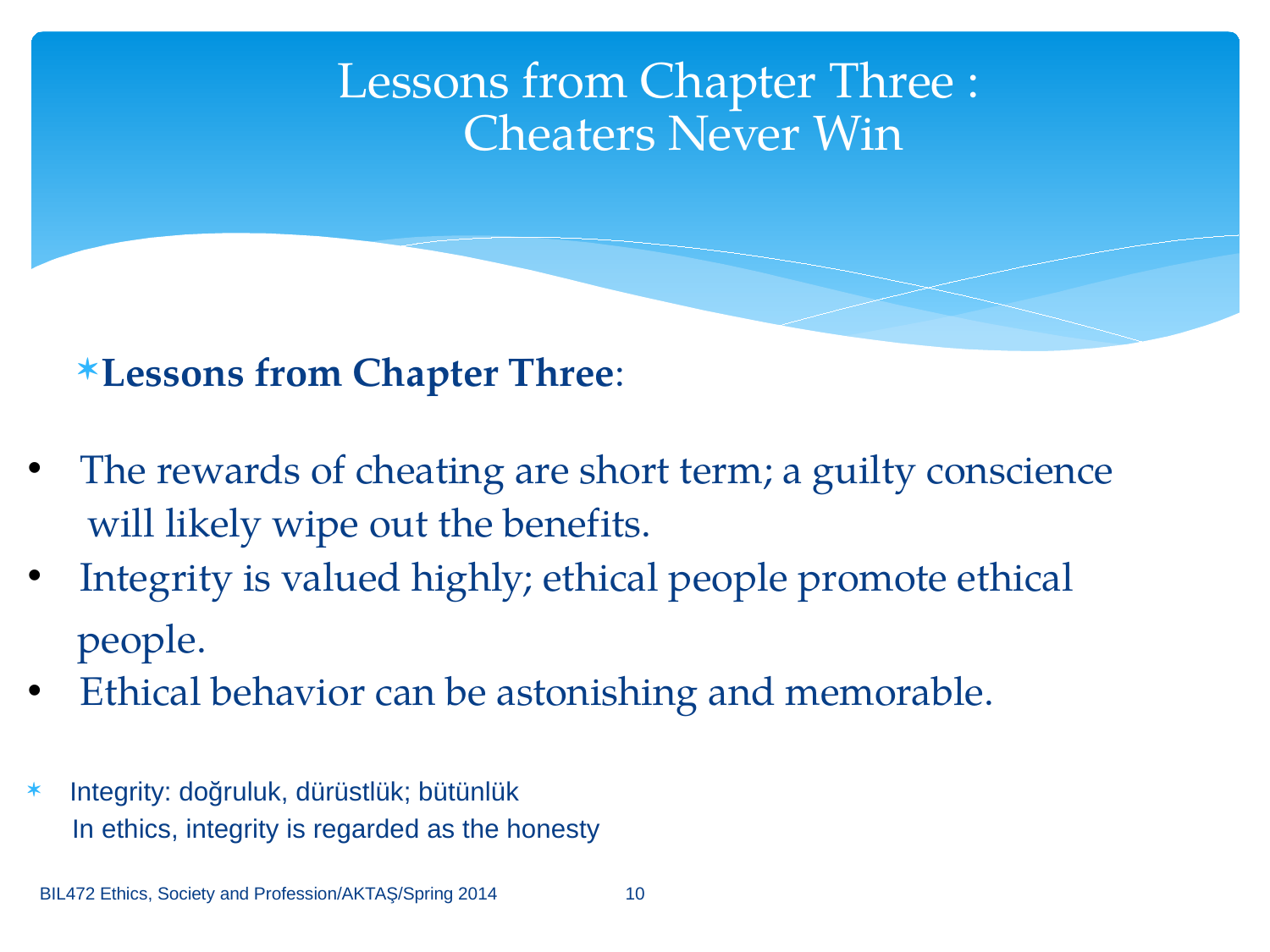

# Lessons from Chapter Three : Cheaters Never Win
Lessons from Chapter Three:

The rewards of cheating are short term; a guilty conscience
      will likely wipe out the benefits.
Integrity is valued highly; ethical people promote ethical
     people.
Ethical behavior can be astonishing and memorable.

Integrity: doğruluk, dürüstlük; bütünlük
      In ethics, integrity is regarded as the honesty
10
BIL472 Ethics, Society and Profession/AKTAŞ/Spring 2014